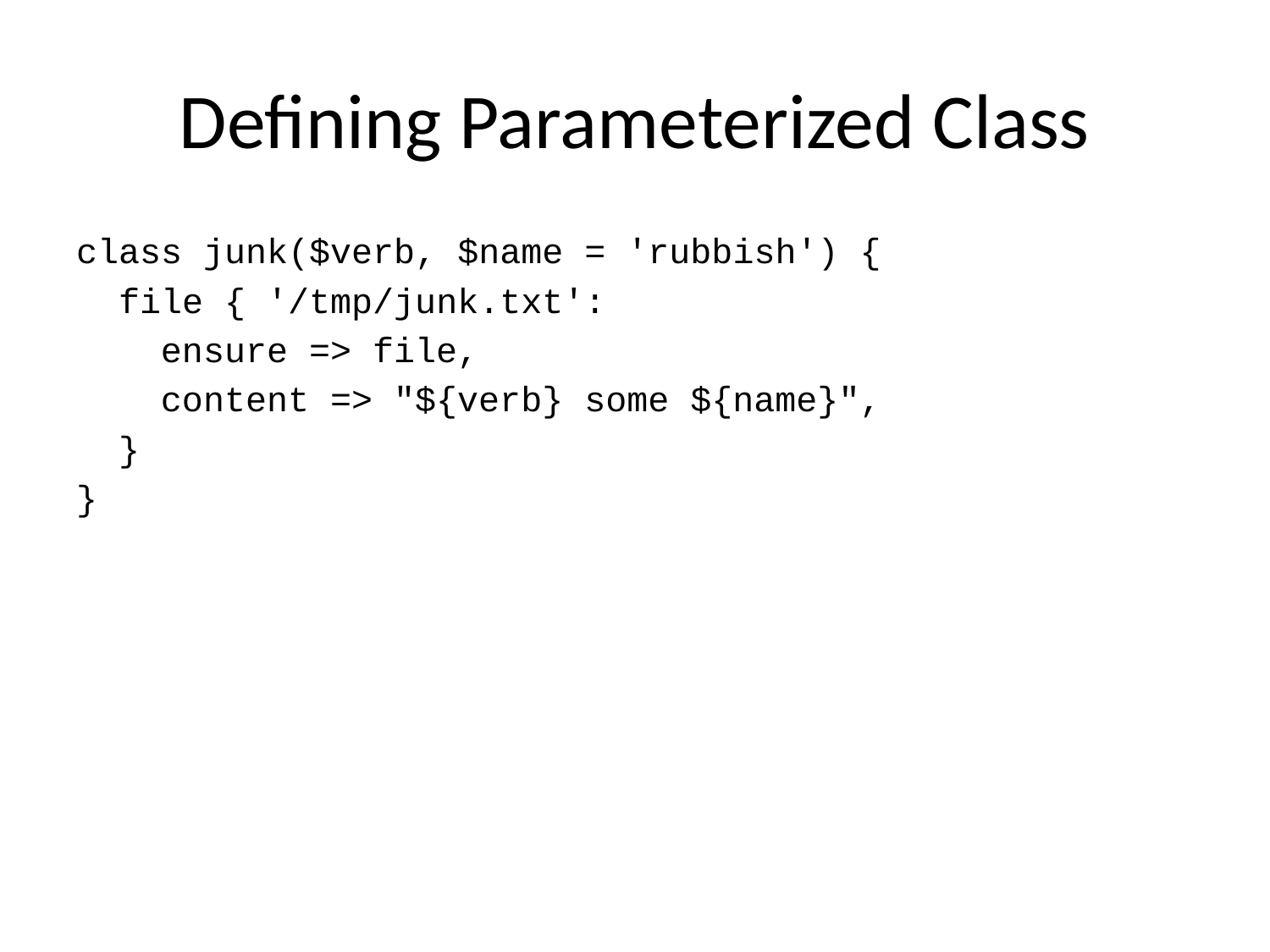

# Defining Parameterized Class
class junk($verb, $name = 'rubbish') {
  file { '/tmp/junk.txt':
    ensure => file,
    content => "${verb} some ${name}",
  }
}